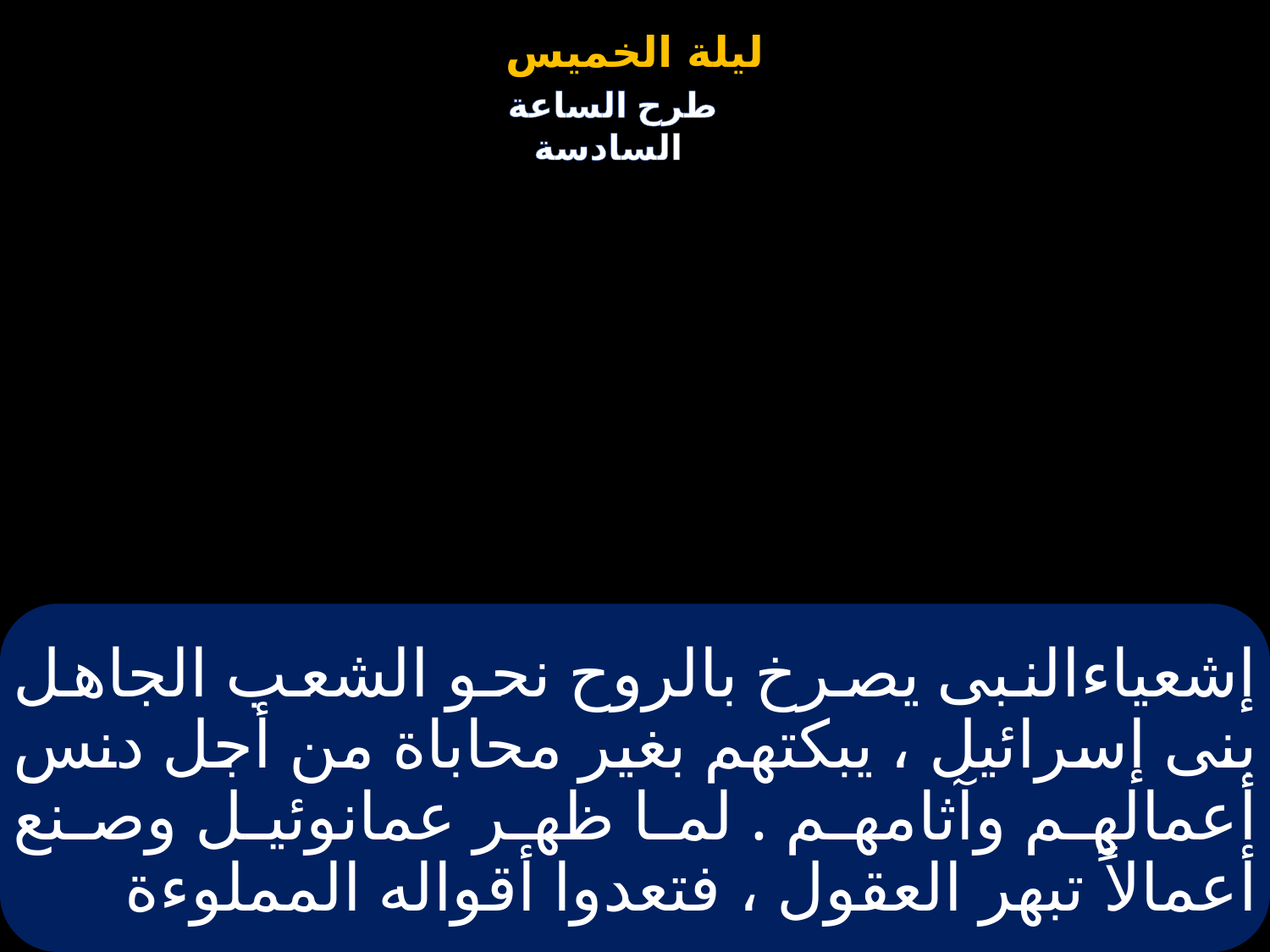

# إشعياءالنبى يصرخ بالروح نحو الشعب الجاهل بنى إسرائيل ، يبكتهم بغير محاباة من أجل دنس أعمالهم وآثامهم . لما ظهر عمانوئيل وصنع أعمالاً تبهر العقول ، فتعدوا أقواله المملوءة